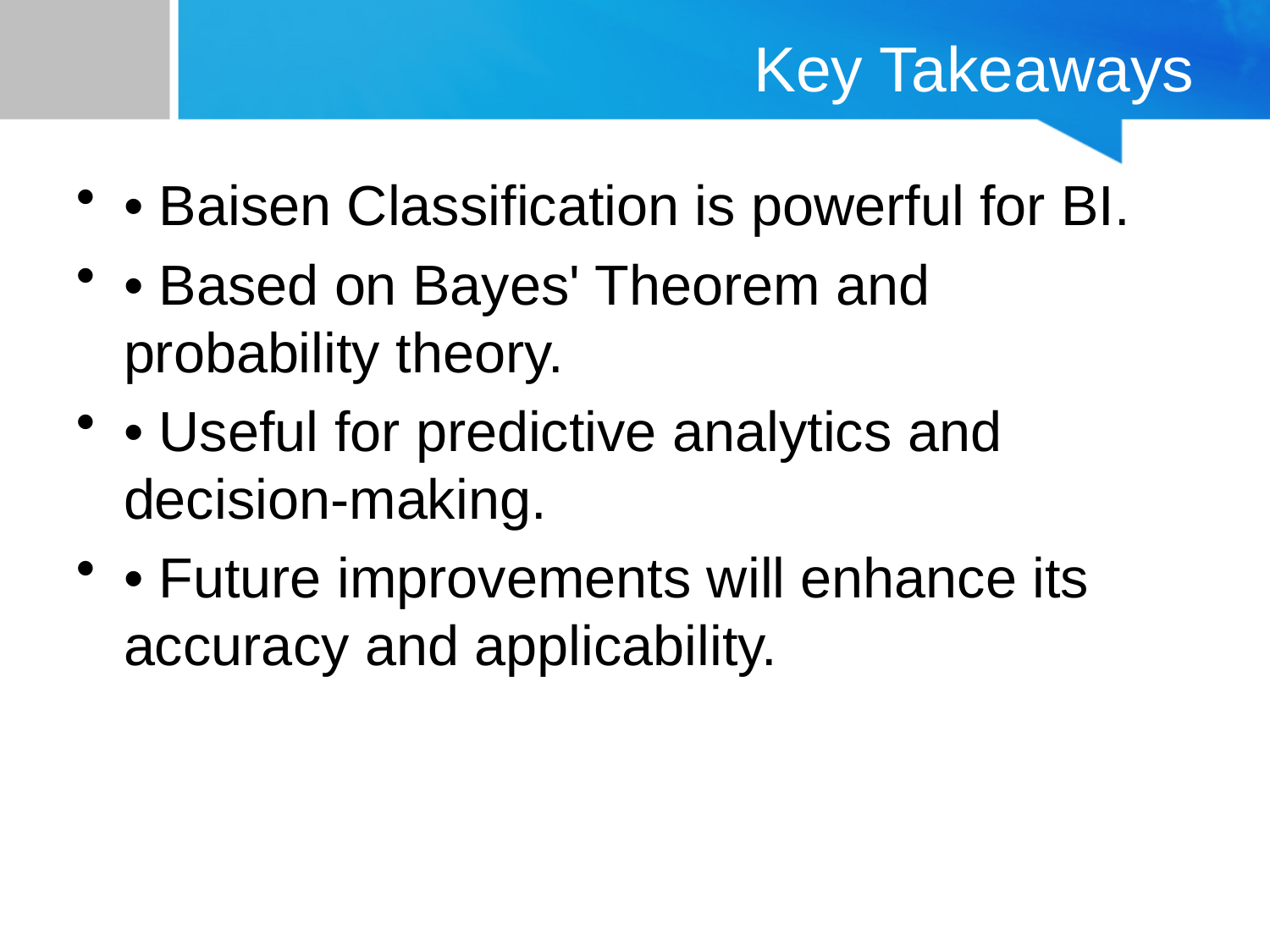

# Key Takeaways
• Baisen Classification is powerful for BI.
• Based on Bayes' Theorem and probability theory.
• Useful for predictive analytics and decision-making.
• Future improvements will enhance its accuracy and applicability.